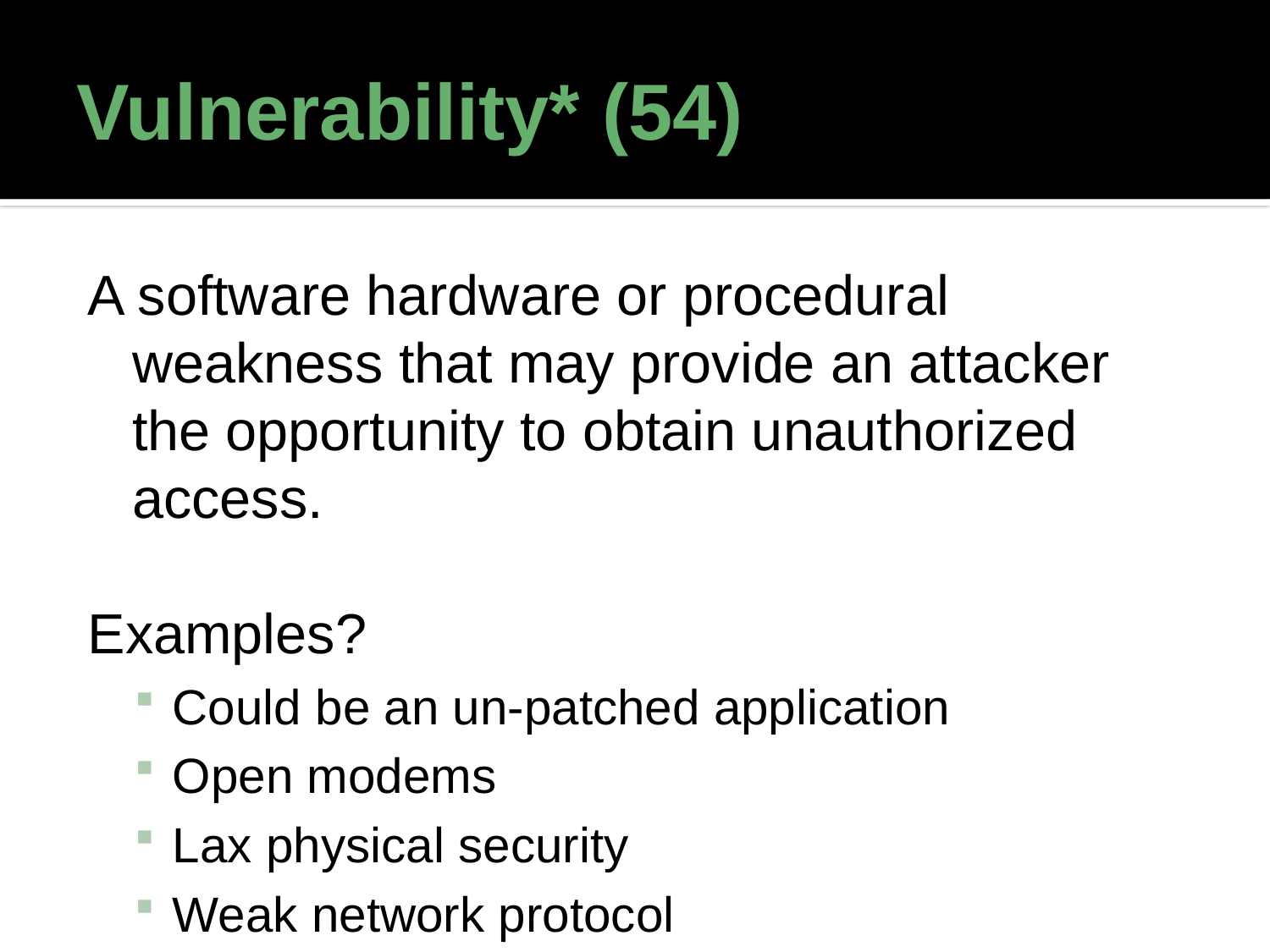

# Vulnerability* (54)
A software hardware or procedural weakness that may provide an attacker the opportunity to obtain unauthorized access.

Examples?
Could be an un-patched application
Open modems
Lax physical security
Weak network protocol